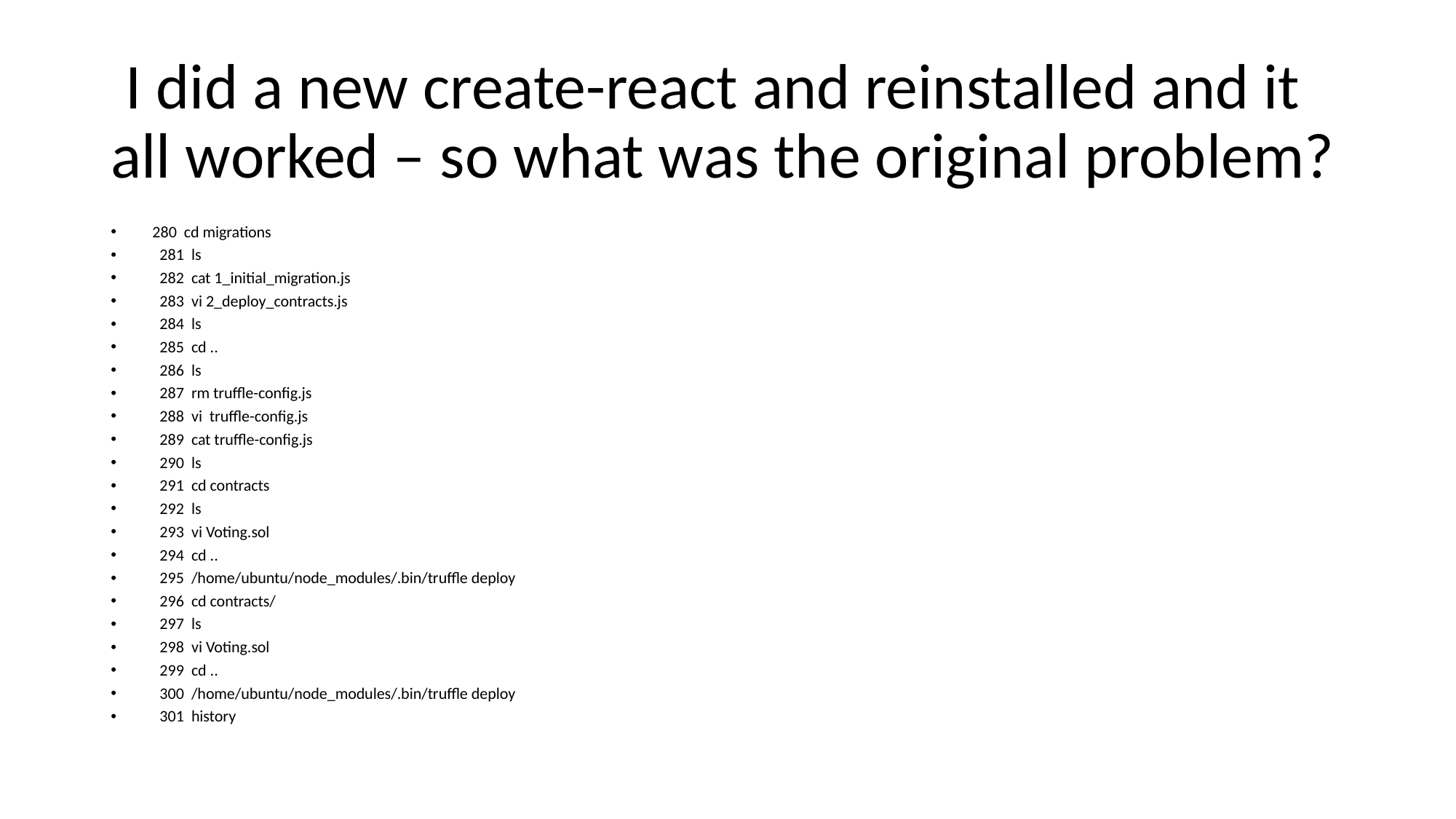

# I did a new create-react and reinstalled and it all worked – so what was the original problem?
280  cd migrations
  281  ls
  282  cat 1_initial_migration.js
  283  vi 2_deploy_contracts.js
  284  ls
  285  cd ..
  286  ls
  287  rm truffle-config.js
  288  vi  truffle-config.js
  289  cat truffle-config.js
  290  ls
  291  cd contracts
  292  ls
  293  vi Voting.sol
  294  cd ..
  295  /home/ubuntu/node_modules/.bin/truffle deploy
  296  cd contracts/
  297  ls
  298  vi Voting.sol
  299  cd ..
  300  /home/ubuntu/node_modules/.bin/truffle deploy
  301  history